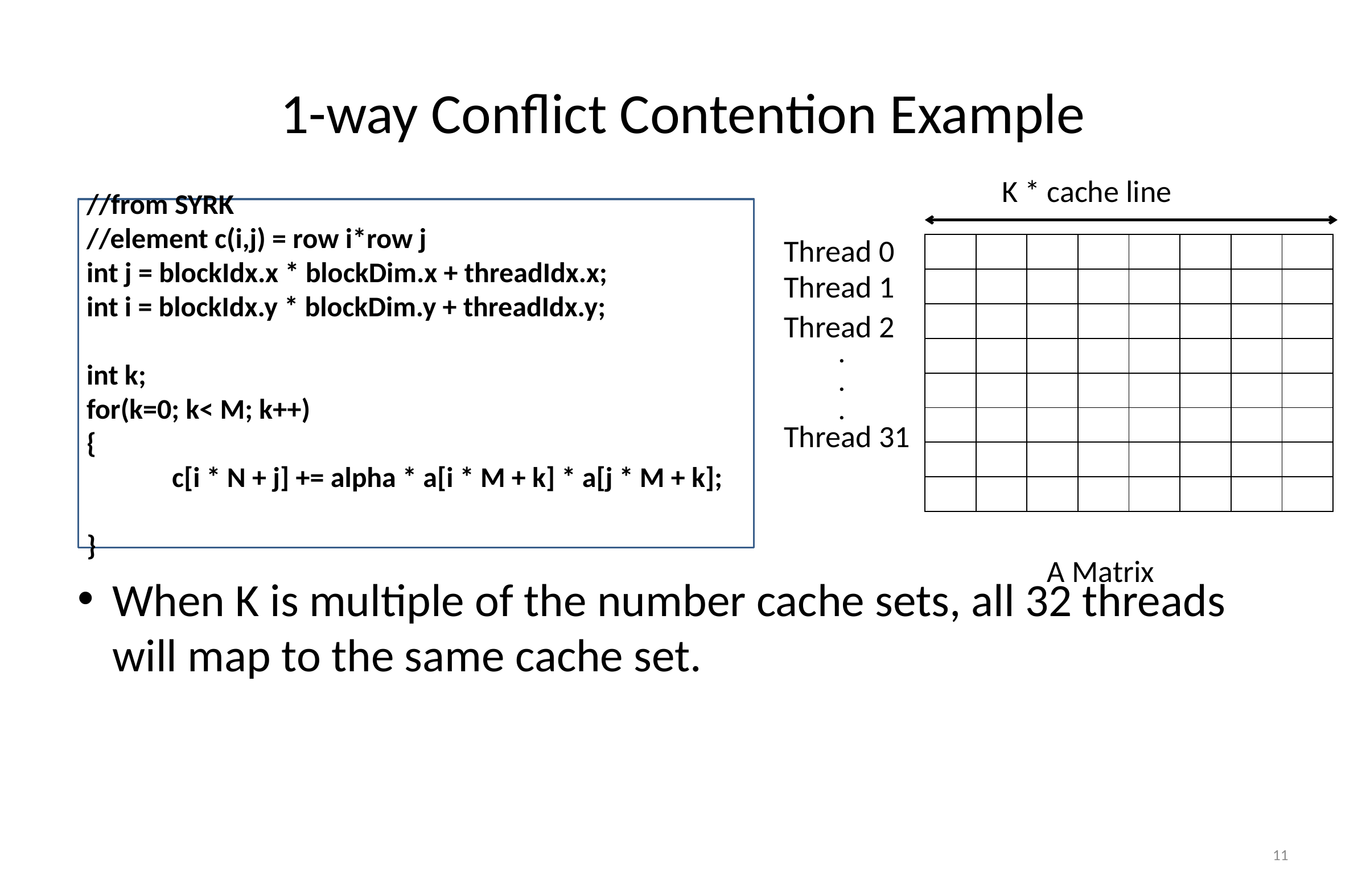

# 1-way Conflict Contention Example
K * cache line

//from SYRK
//element c(i,j) = row i*row j
int j = blockIdx.x * blockDim.x + threadIdx.x;
int i = blockIdx.y * blockDim.y + threadIdx.y;
int k;
for(k=0; k< M; k++)
{
	c[i * N + j] += alpha * a[i * M + k] * a[j * M + k];
}

When K is multiple of the number cache sets, all 32 threads will map to the same cache set.
Thread 0
|  |  |  |  |  |  |  |  |
| --- | --- | --- | --- | --- | --- | --- | --- |
|  |  |  |  |  |  |  |  |
|  |  |  |  |  |  |  |  |
|  |  |  |  |  |  |  |  |
|  |  |  |  |  |  |  |  |
|  |  |  |  |  |  |  |  |
|  |  |  |  |  |  |  |  |
|  |  |  |  |  |  |  |  |
Thread 1
Thread 2
.
.
.

Thread 31
A Matrix
11